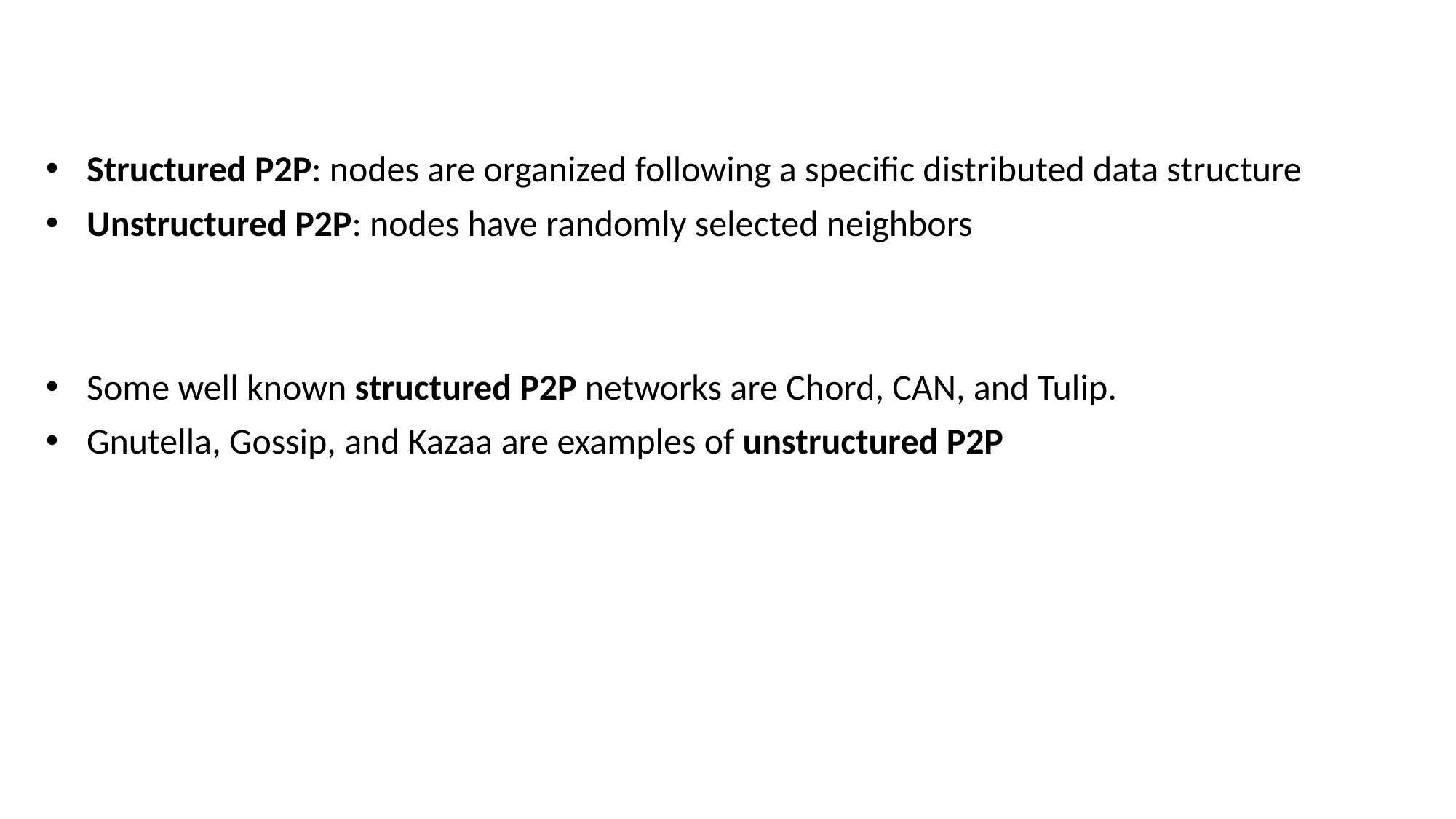

Structured P2P: nodes are organized following a specific distributed data structure
Unstructured P2P: nodes have randomly selected neighbors

Some well known structured P2P networks are Chord, CAN, and Tulip.
Gnutella, Gossip, and Kazaa are examples of unstructured P2P